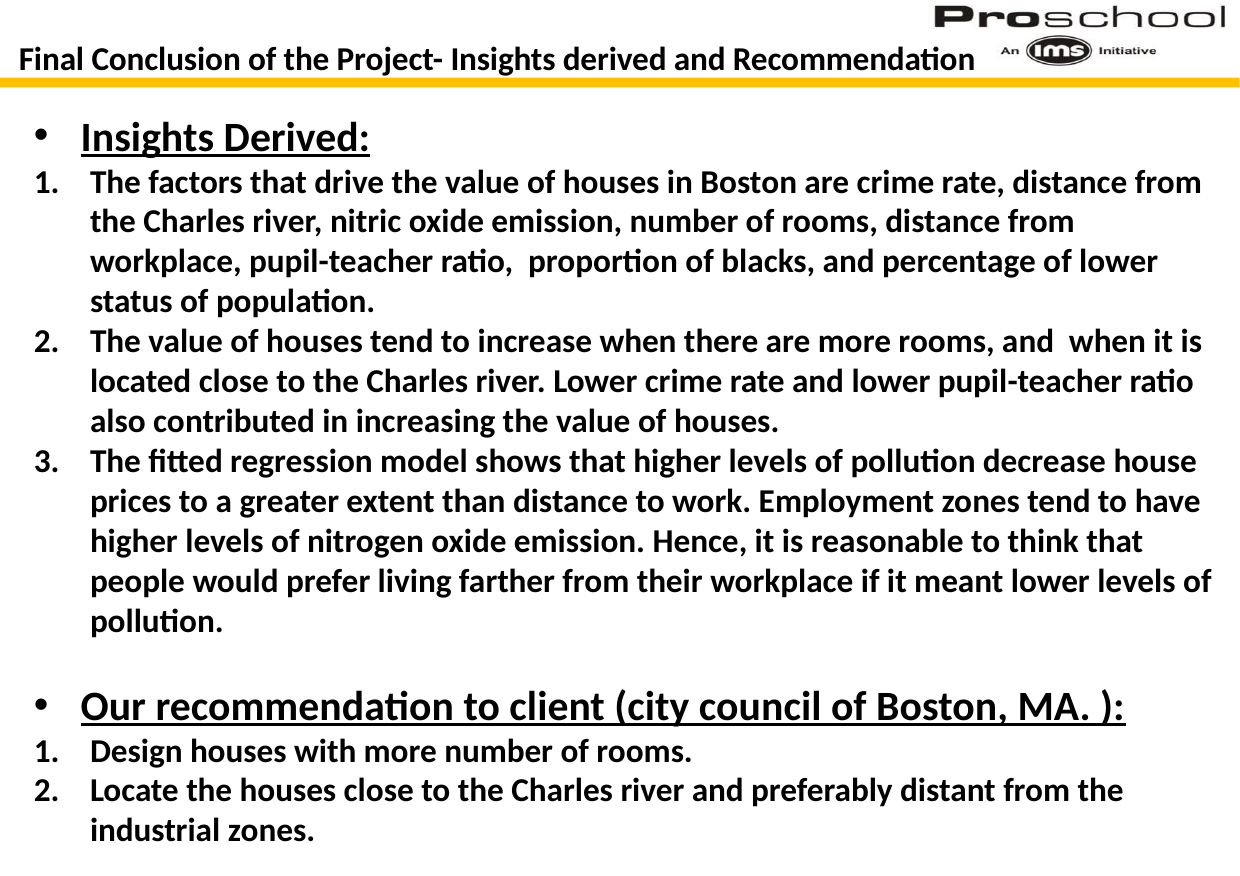

# Final Conclusion of the Project- Insights derived and Recommendation

Insights Derived:
The factors that drive the value of houses in Boston are crime rate, distance from the Charles river, nitric oxide emission, number of rooms, distance from workplace, pupil-teacher ratio,  proportion of blacks, and percentage of lower status of population.
The value of houses tend to increase when there are more rooms, and  when it is located close to the Charles river. Lower crime rate and lower pupil-teacher ratio also contributed in increasing the value of houses.
The fitted regression model shows that higher levels of pollution decrease house prices to a greater extent than distance to work. Employment zones tend to have higher levels of nitrogen oxide emission. Hence, it is reasonable to think that people would prefer living farther from their workplace if it meant lower levels of pollution.

Our recommendation to client (city council of Boston, MA. ):
Design houses with more number of rooms.
Locate the houses close to the Charles river and preferably distant from the industrial zones.